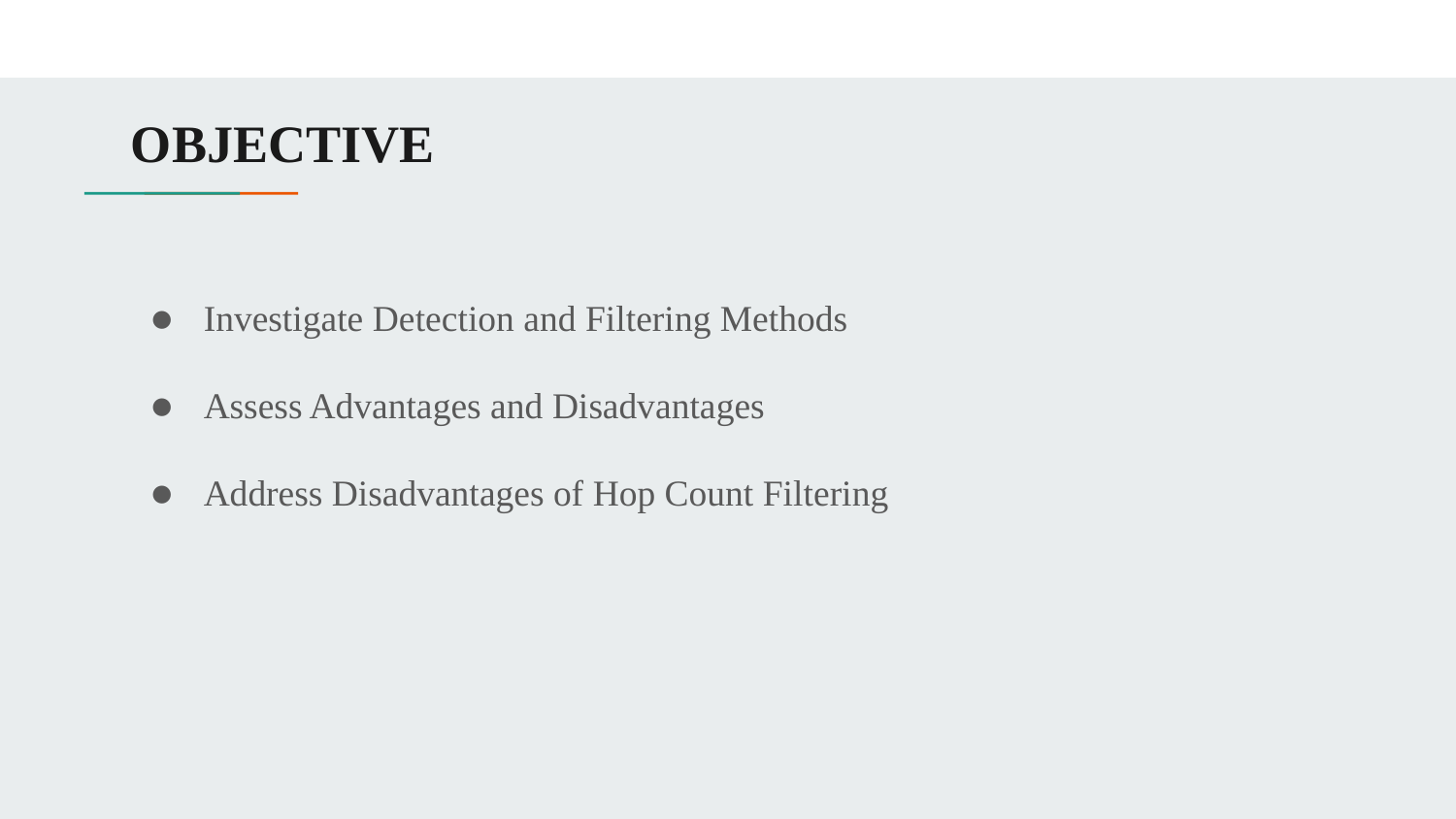

# OBJECTIVE
Investigate Detection and Filtering Methods
Assess Advantages and Disadvantages
Address Disadvantages of Hop Count Filtering